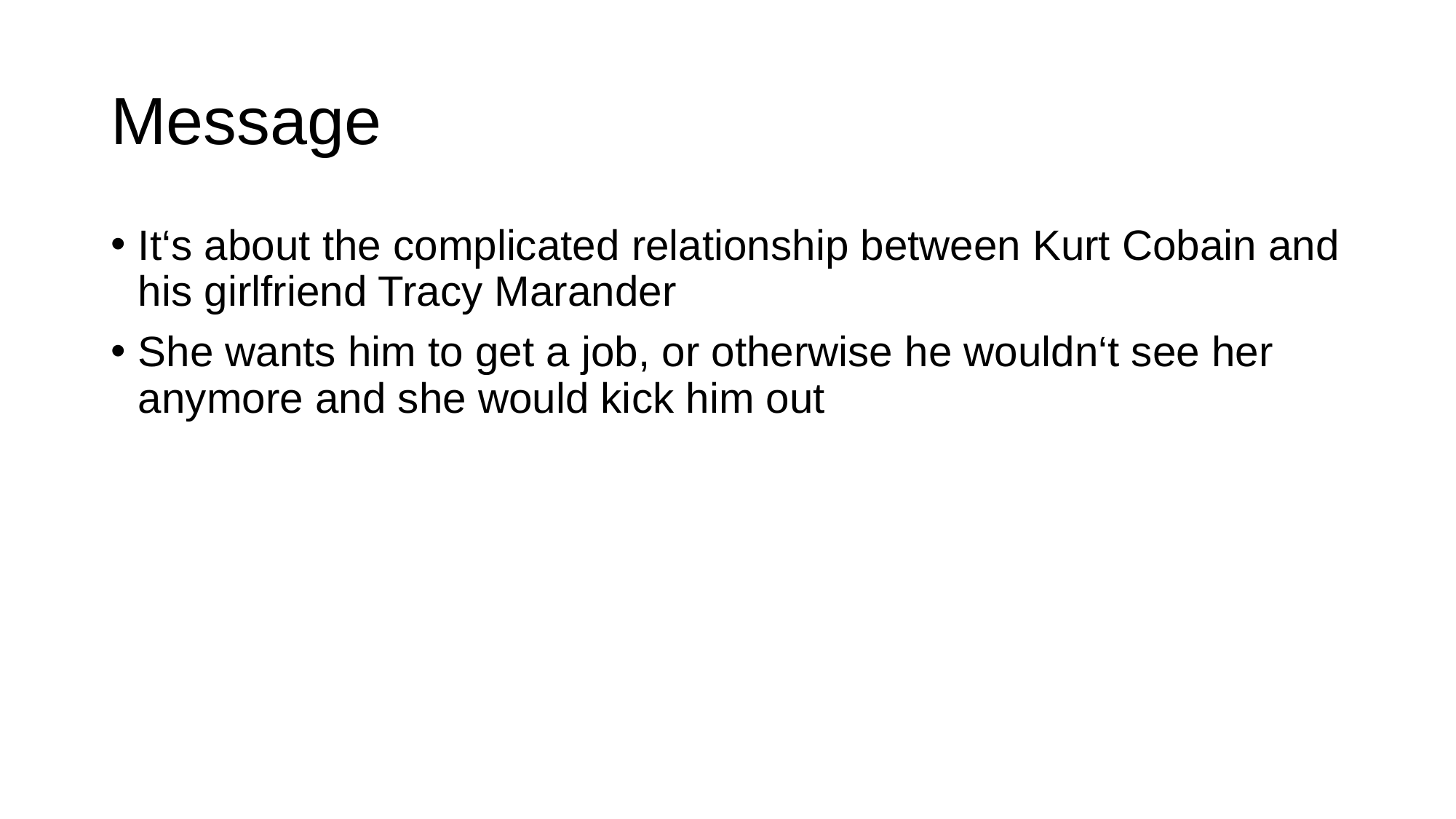

# Message
It‘s about the complicated relationship between Kurt Cobain and his girlfriend Tracy Marander
She wants him to get a job, or otherwise he wouldn‘t see her anymore and she would kick him out